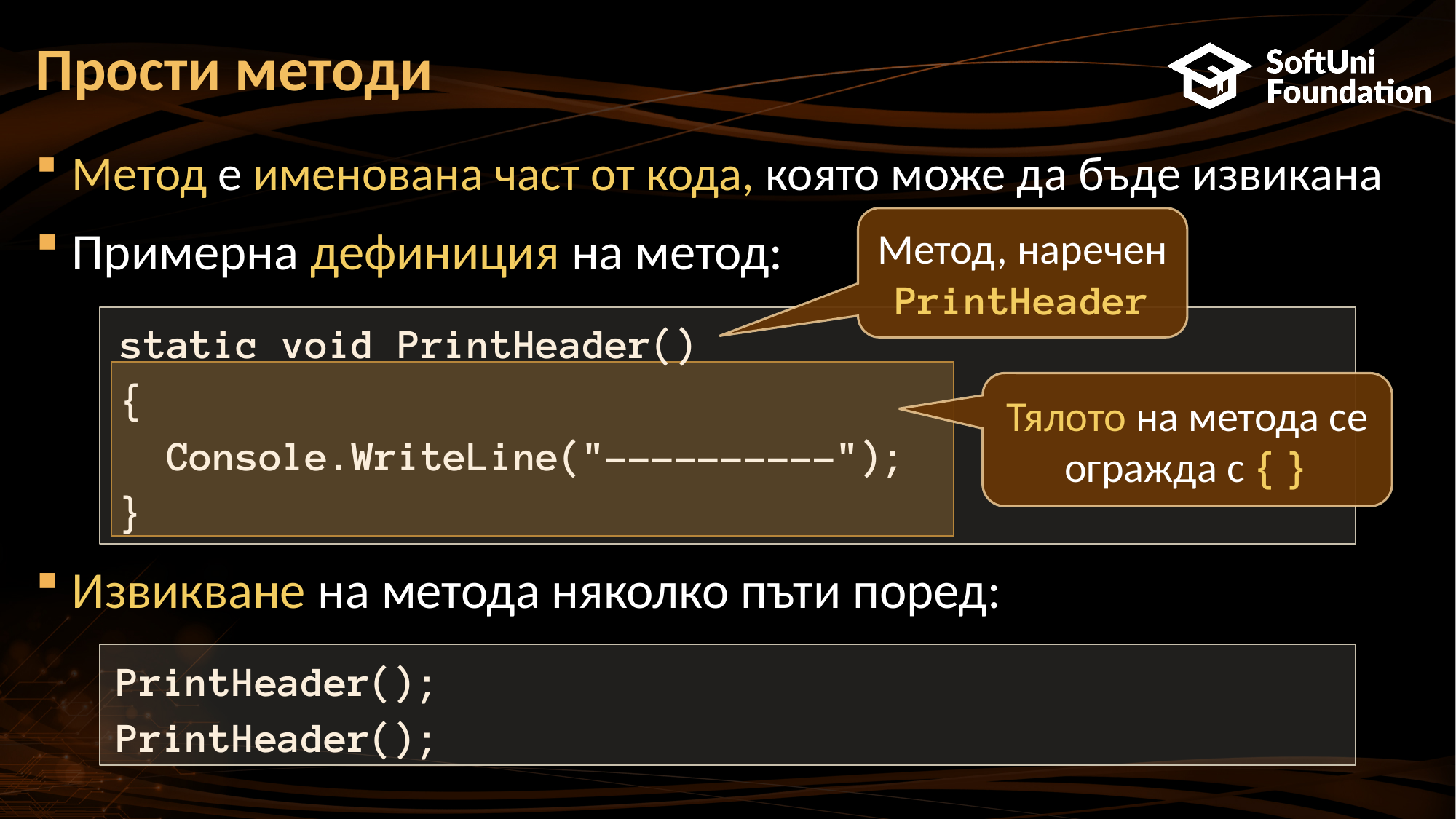

# Прости методи
Метод е именована част от кода, която може да бъде извикана
Примерна дефиниция на метод:

Извикване на метода няколко пъти поред:
Метод, наречен PrintHeader
static void PrintHeader()
{
  Console.WriteLine("----------");
}
Тялото на метода се огражда с { }

PrintHeader();
PrintHeader();
4